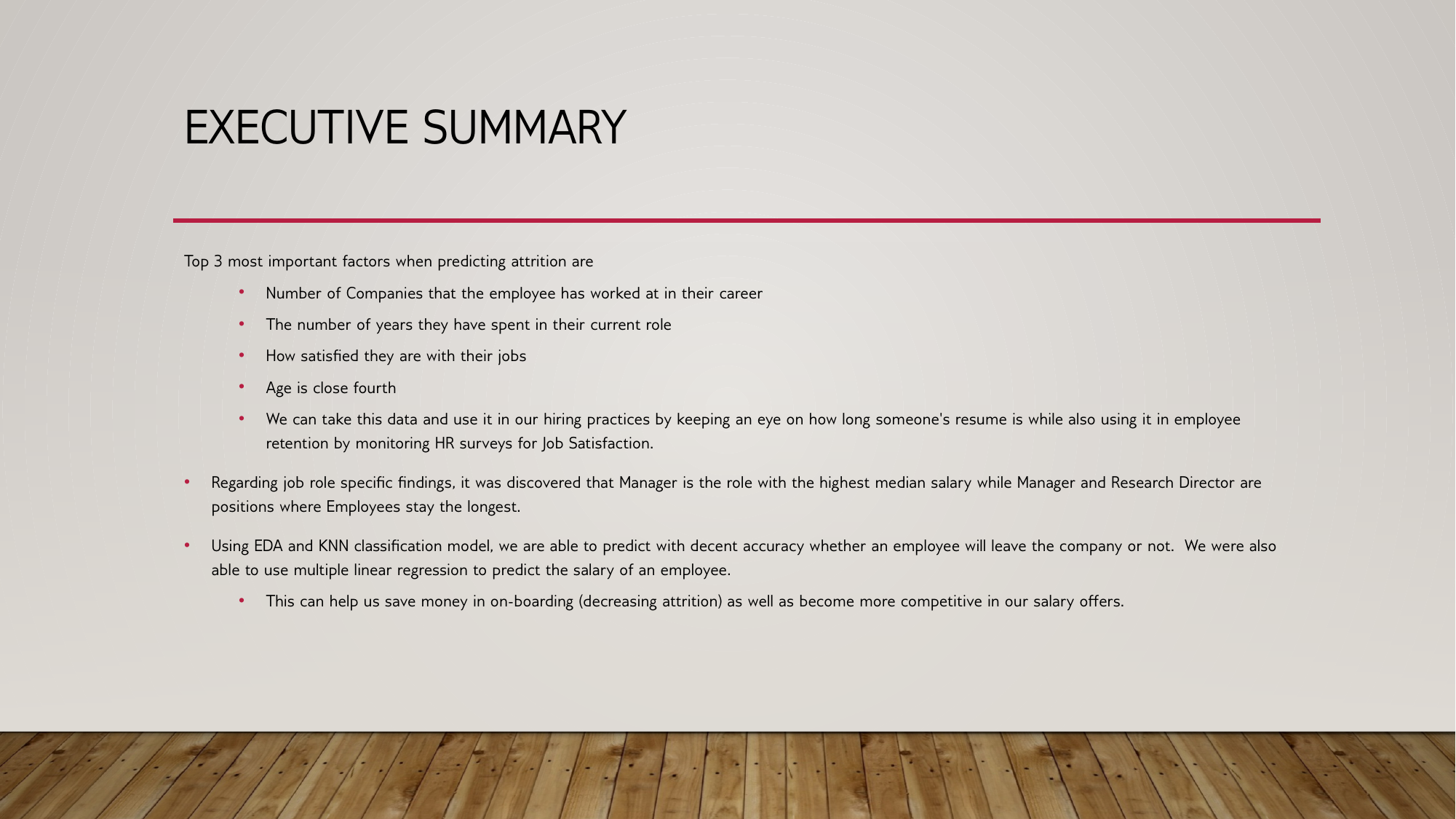

# Executive Summary
Top 3 most important factors when predicting attrition are
Number of Companies that the employee has worked at in their career
The number of years they have spent in their current role
How satisfied they are with their jobs
Age is close fourth
We can take this data and use it in our hiring practices by keeping an eye on how long someone's resume is while also using it in employee retention by monitoring HR surveys for Job Satisfaction.
Regarding job role specific findings, it was discovered that Manager is the role with the highest median salary while Manager and Research Director are positions where Employees stay the longest.
Using EDA and KNN classification model, we are able to predict with decent accuracy whether an employee will leave the company or not.  We were also able to use multiple linear regression to predict the salary of an employee.
This can help us save money in on-boarding (decreasing attrition) as well as become more competitive in our salary offers.